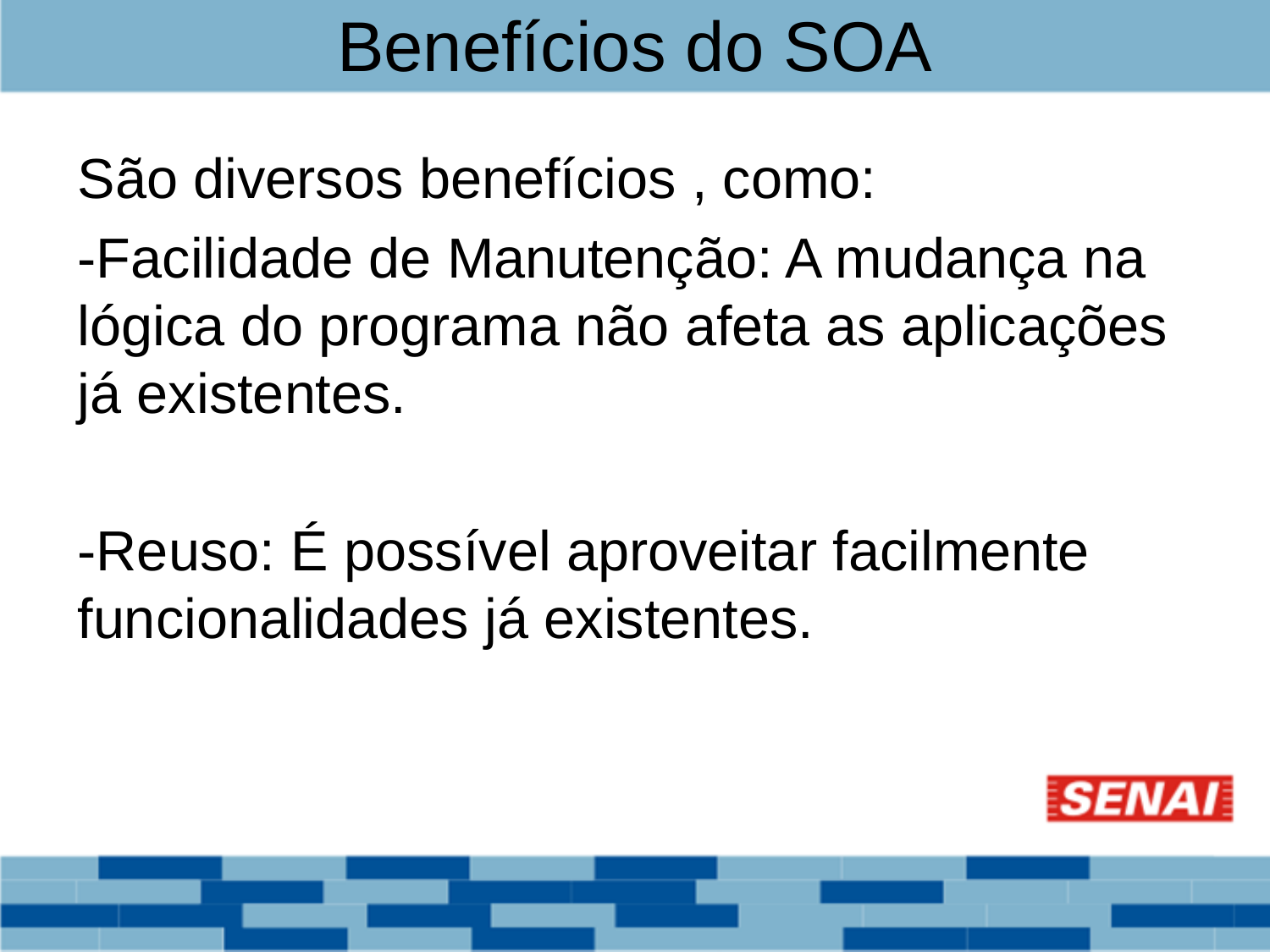

# Benefícios do SOA
São diversos benefícios , como:
-Facilidade de Manutenção: A mudança na lógica do programa não afeta as aplicações já existentes.

-Reuso: É possível aproveitar facilmente funcionalidades já existentes.